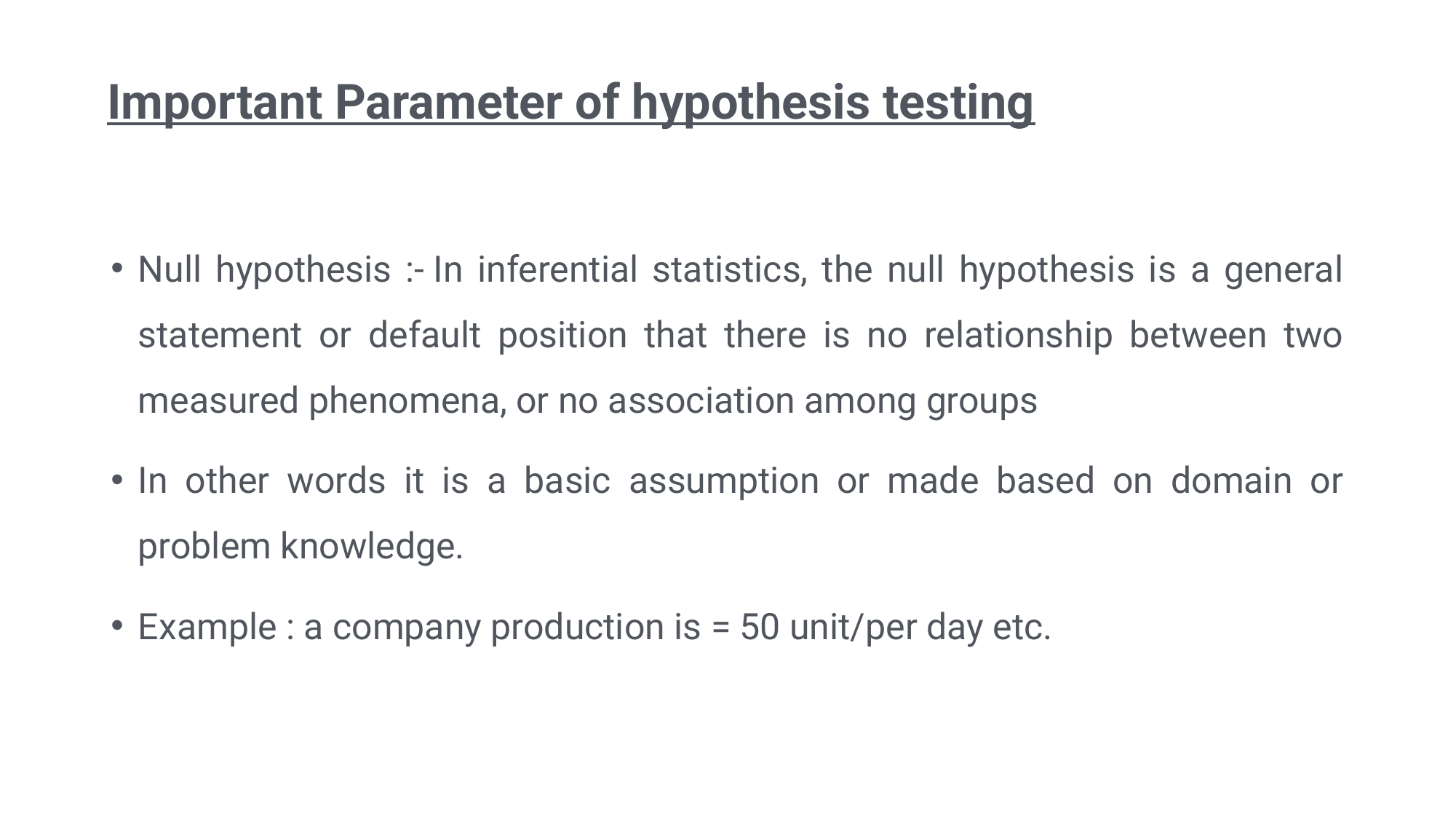

# Important Parameter of hypothesis testing
Null hypothesis :- In inferential statistics, the null hypothesis is a general statement or default position that there is no relationship between two measured phenomena, or no association among groups
In other words it is a basic assumption or made based on domain or problem knowledge.
Example : a company production is = 50 unit/per day etc.